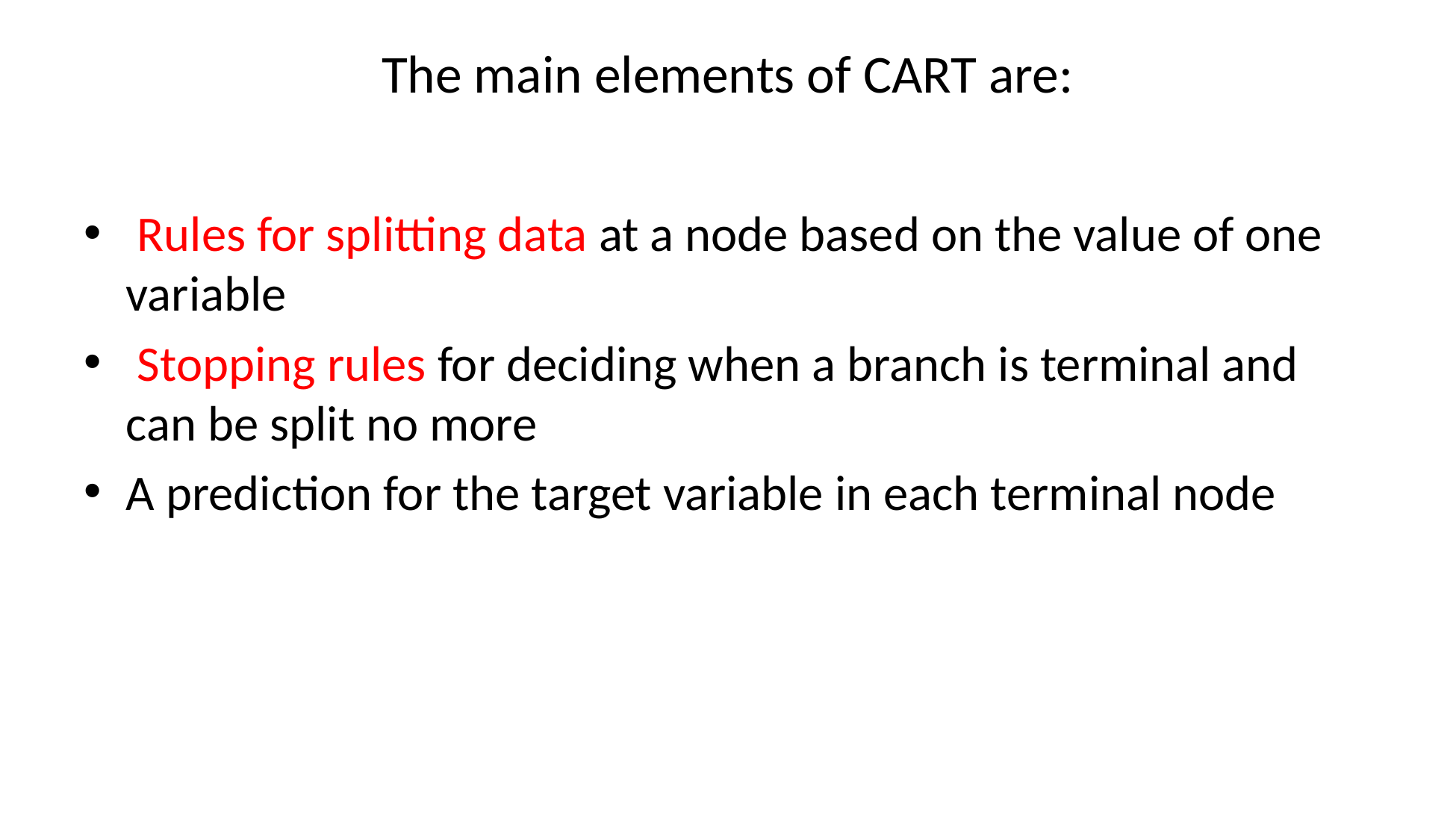

# The main elements of CART are:
 Rules for splitting data at a node based on the value of one variable
 Stopping rules for deciding when a branch is terminal and can be split no more
A prediction for the target variable in each terminal node